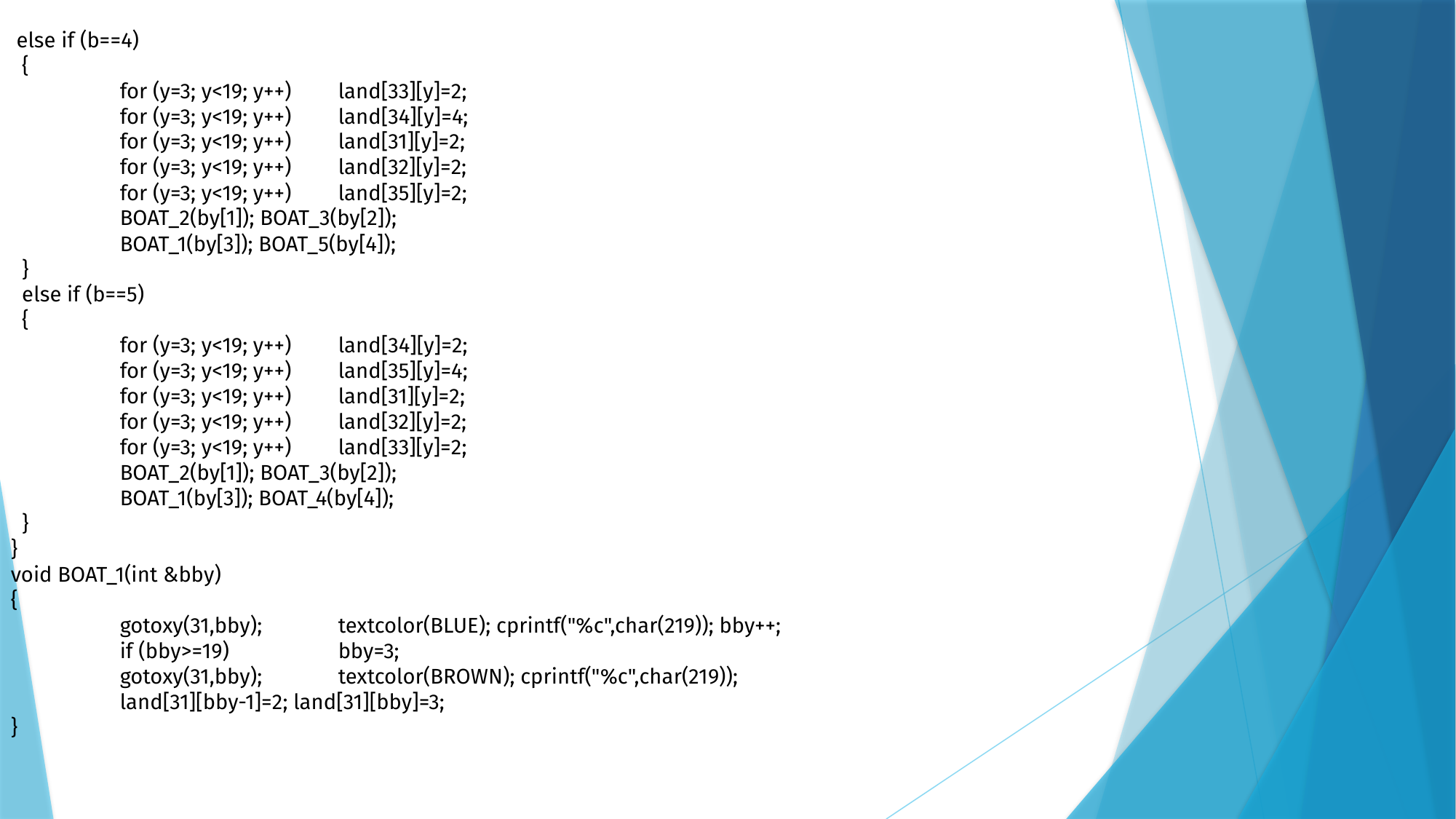

else if (b==4)
  {
	for (y=3; y<19; y++)	land[33][y]=2;
	for (y=3; y<19; y++)	land[34][y]=4;
	for (y=3; y<19; y++)	land[31][y]=2;
	for (y=3; y<19; y++)	land[32][y]=2;
	for (y=3; y<19; y++)	land[35][y]=2;
	BOAT_2(by[1]); BOAT_3(by[2]);
	BOAT_1(by[3]); BOAT_5(by[4]);
  }
  else if (b==5)
  {
	for (y=3; y<19; y++)	land[34][y]=2;
	for (y=3; y<19; y++)	land[35][y]=4;
	for (y=3; y<19; y++)	land[31][y]=2;
	for (y=3; y<19; y++)	land[32][y]=2;
	for (y=3; y<19; y++)	land[33][y]=2;
	BOAT_2(by[1]); BOAT_3(by[2]);
	BOAT_1(by[3]); BOAT_4(by[4]);
  }
}
void BOAT_1(int &bby)
{
	gotoxy(31,bby);	textcolor(BLUE); cprintf("%c",char(219)); bby++;
	if (bby>=19)	bby=3;
	gotoxy(31,bby);	textcolor(BROWN); cprintf("%c",char(219));
	land[31][bby-1]=2; land[31][bby]=3;
}